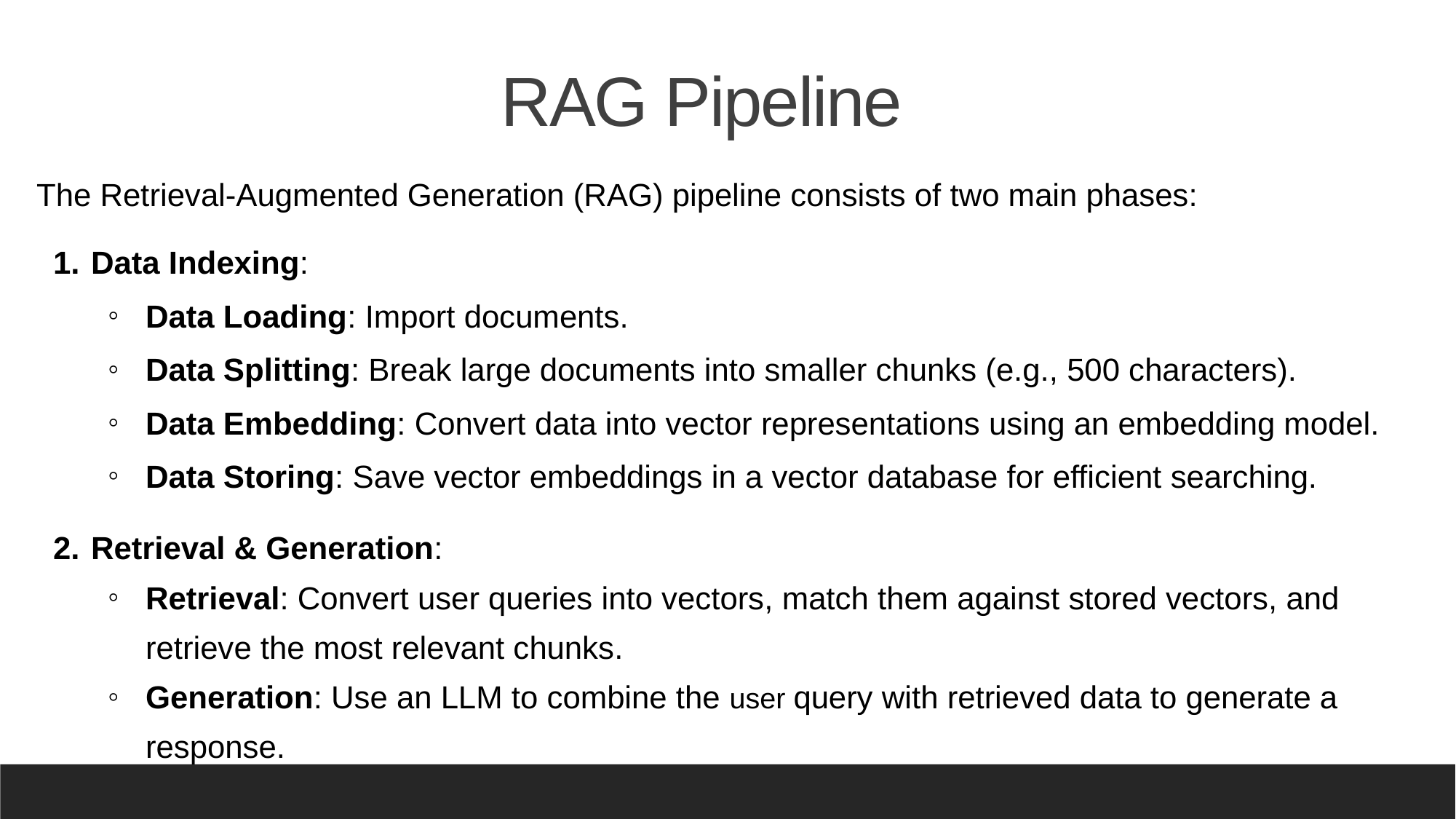

RAG Pipeline
The Retrieval-Augmented Generation (RAG) pipeline consists of two main phases:
Data Indexing:
Data Loading: Import documents.
Data Splitting: Break large documents into smaller chunks (e.g., 500 characters).
Data Embedding: Convert data into vector representations using an embedding model.
Data Storing: Save vector embeddings in a vector database for efficient searching.
Retrieval & Generation:
Retrieval: Convert user queries into vectors, match them against stored vectors, and retrieve the most relevant chunks.
Generation: Use an LLM to combine the user query with retrieved data to generate a response.